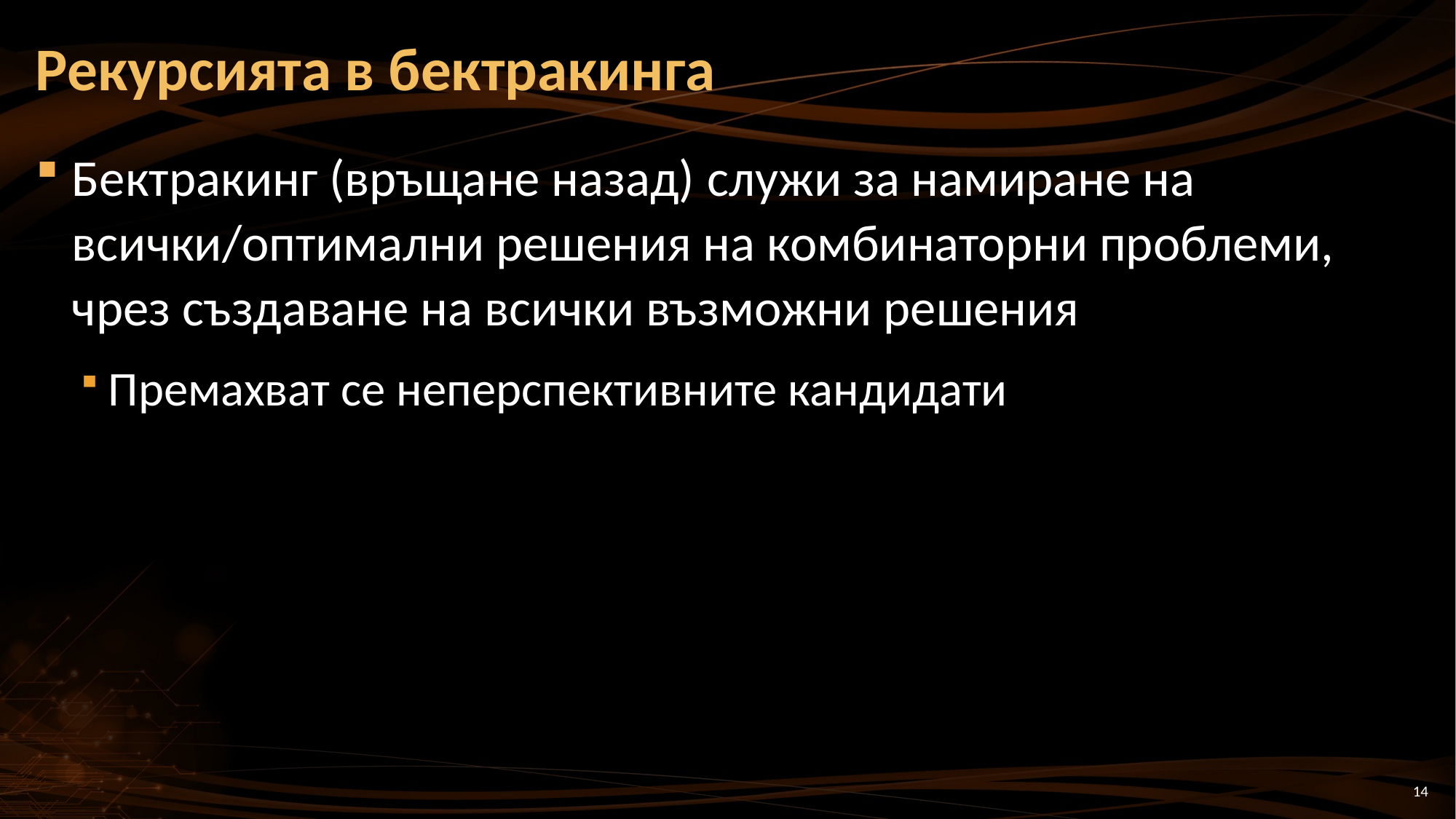

# Рекурсията в бектракинга
Бектракинг (връщане назад) служи за намиране на всички/оптимални решения на комбинаторни проблеми, чрез създаване на всички възможни решения
Премахват се неперспективните кандидати

14